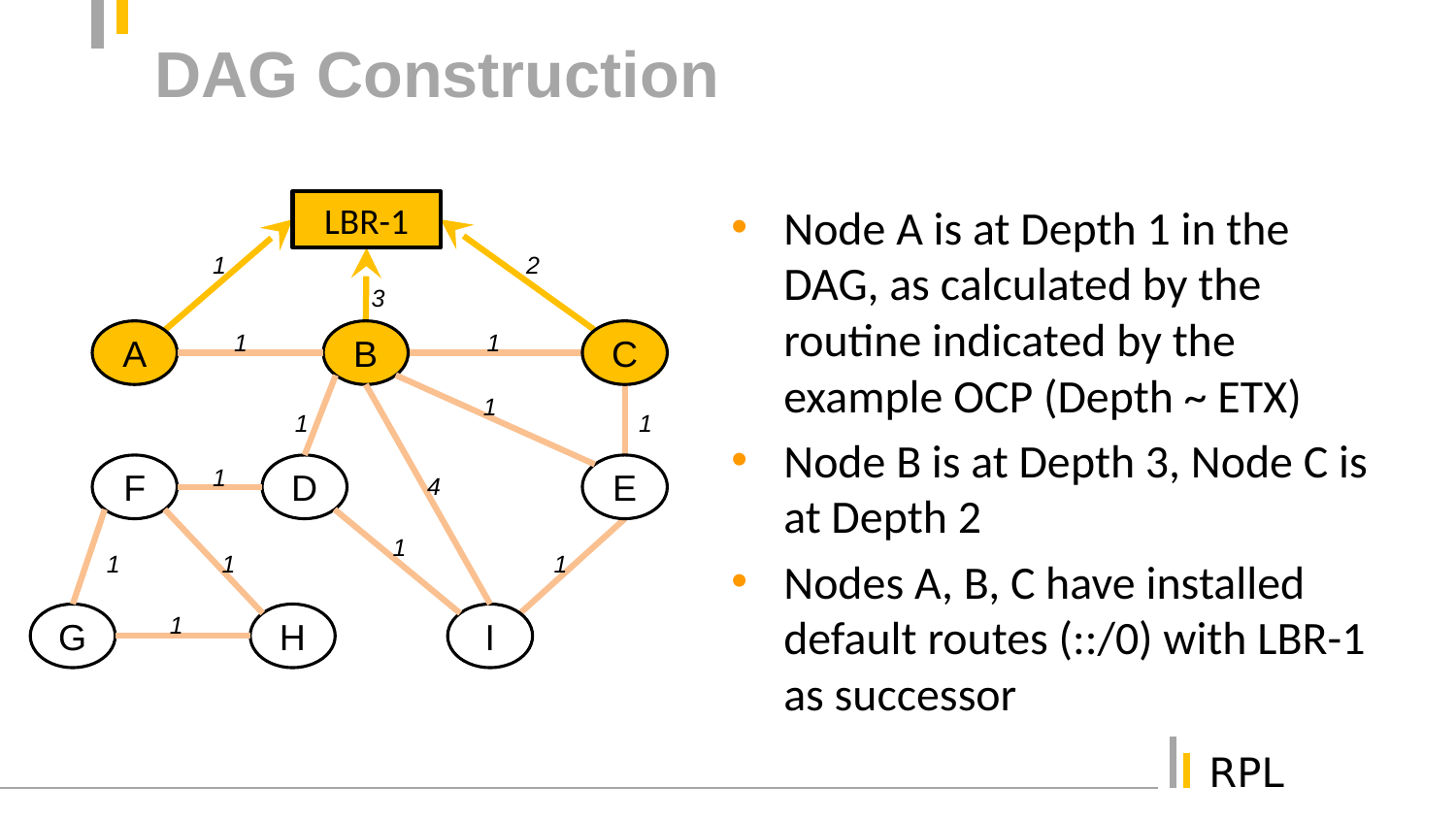

# DAG Construction
LBR-1
Node A is at Depth 1 in the DAG, as calculated by the routine indicated by the example OCP (Depth ~ ETX)
Node B is at Depth 3, Node C is at Depth 2
Nodes A, B, C have installed default routes (::/0) with LBR-1 as successor

1
2
3
A
1
B
1
C
1
1
1
F
1
D
E
4
1
1
1
1
1
G
H
I